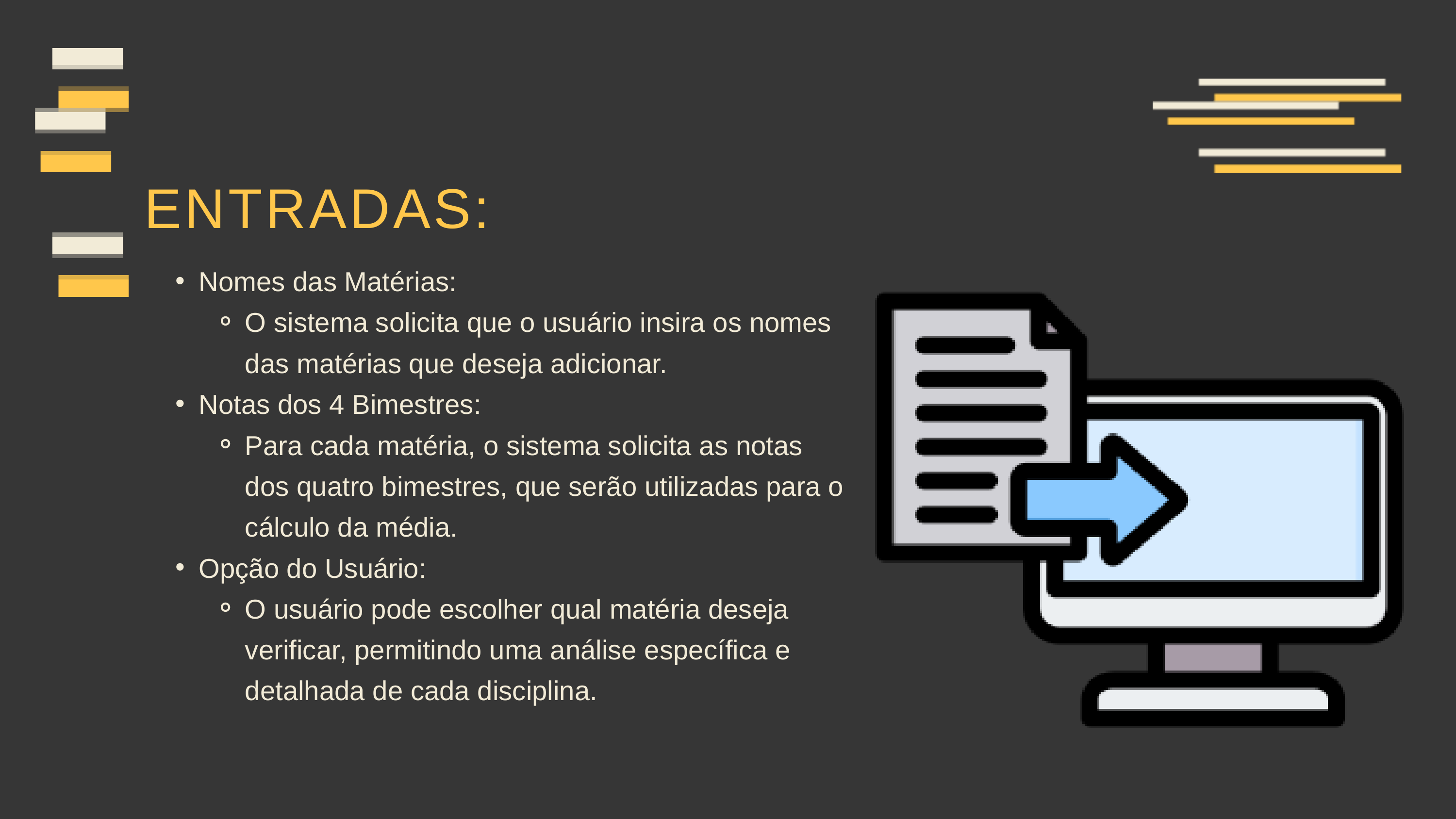

ENTRADAS:

Nomes das Matérias:
O sistema solicita que o usuário insira os nomes das matérias que deseja adicionar.
Notas dos 4 Bimestres:
Para cada matéria, o sistema solicita as notas dos quatro bimestres, que serão utilizadas para o cálculo da média.
Opção do Usuário:
O usuário pode escolher qual matéria deseja verificar, permitindo uma análise específica e detalhada de cada disciplina.